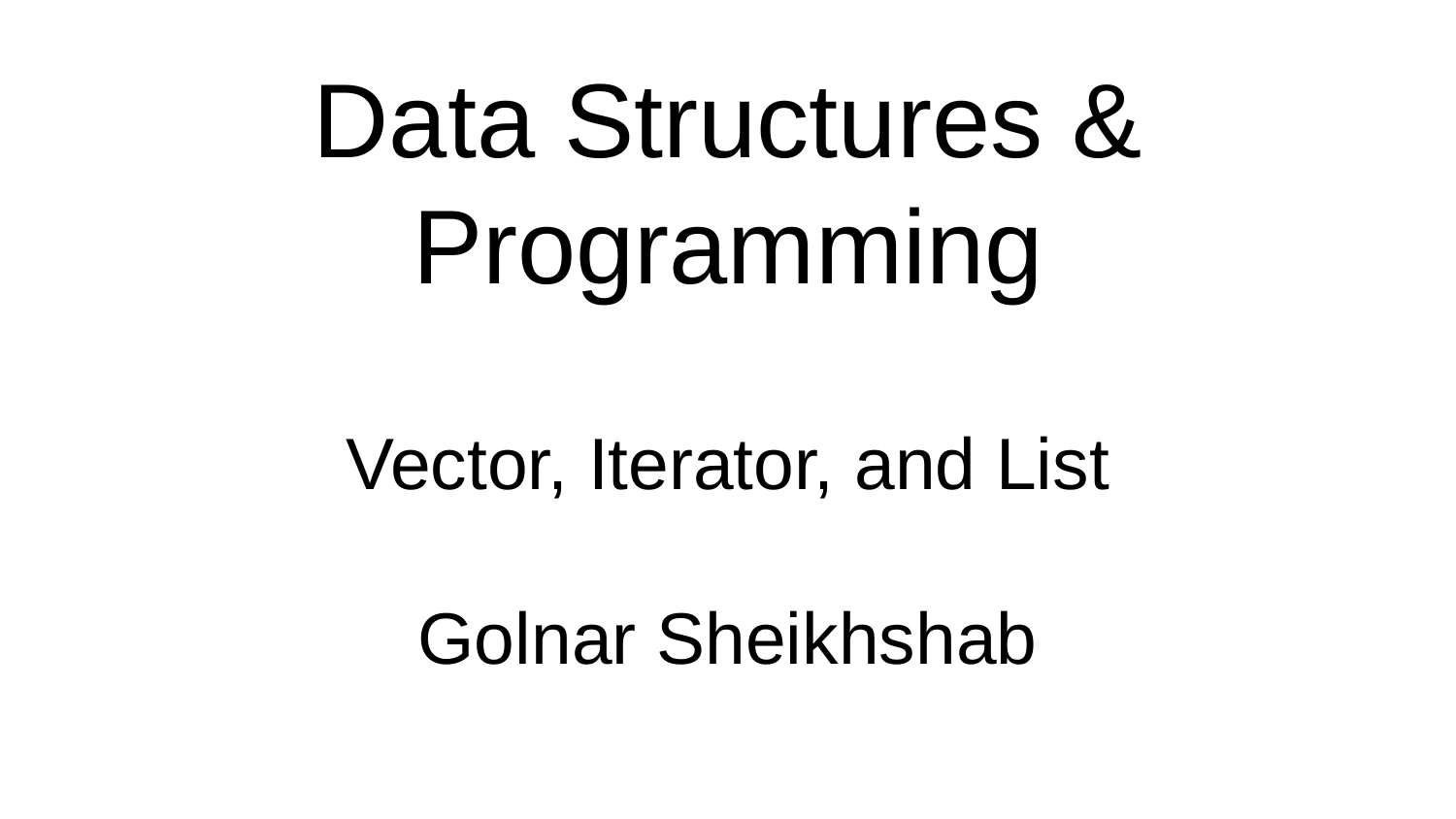

# Data Structures & Programming

Vector, Iterator, and List

Golnar Sheikhshab